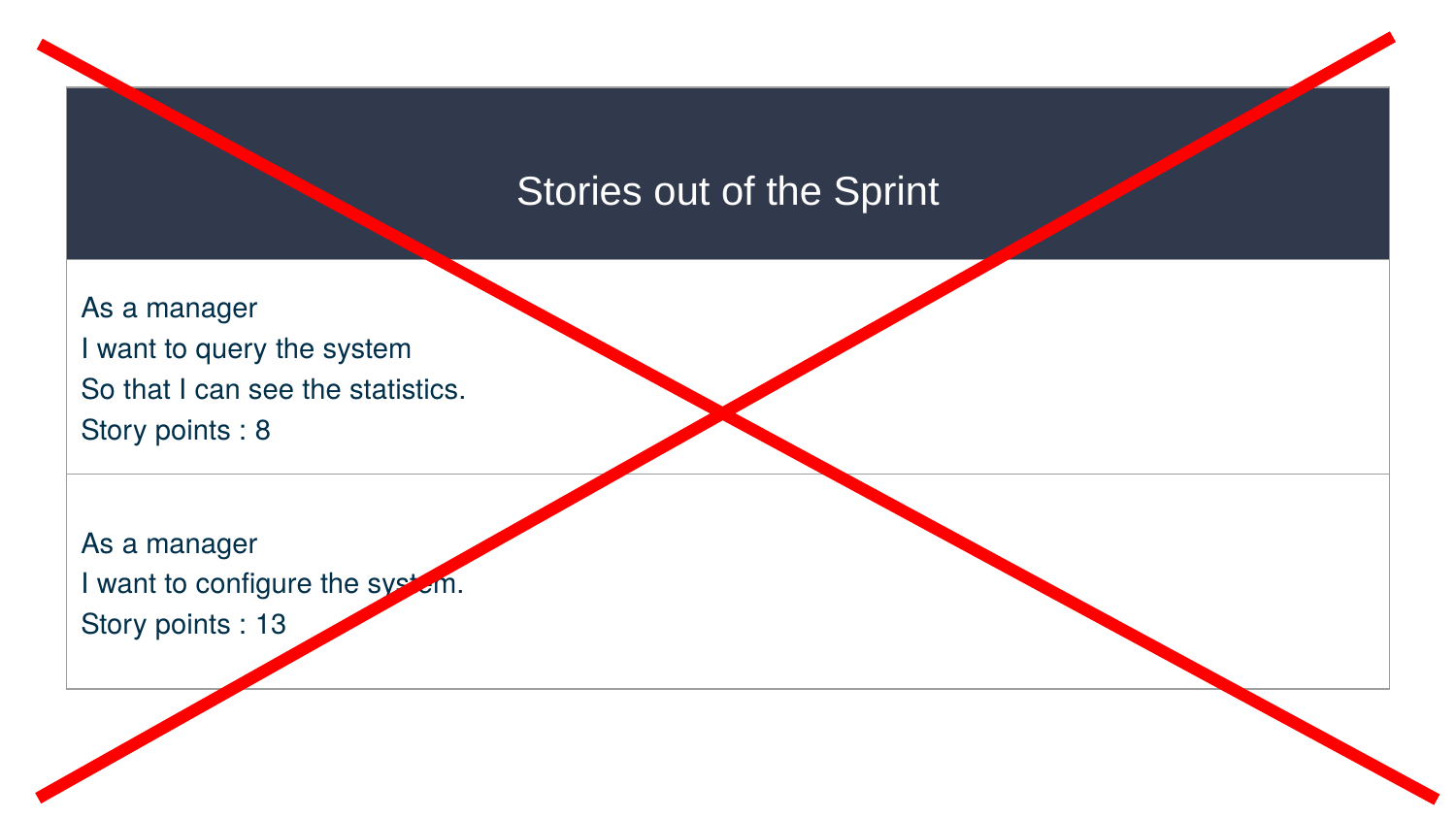

| Stories out of the Sprint |
| --- |
| As a manager I want to query the system So that I can see the statistics. Story points : 8 |
| As a manager I want to configure the system. Story points : 13 |